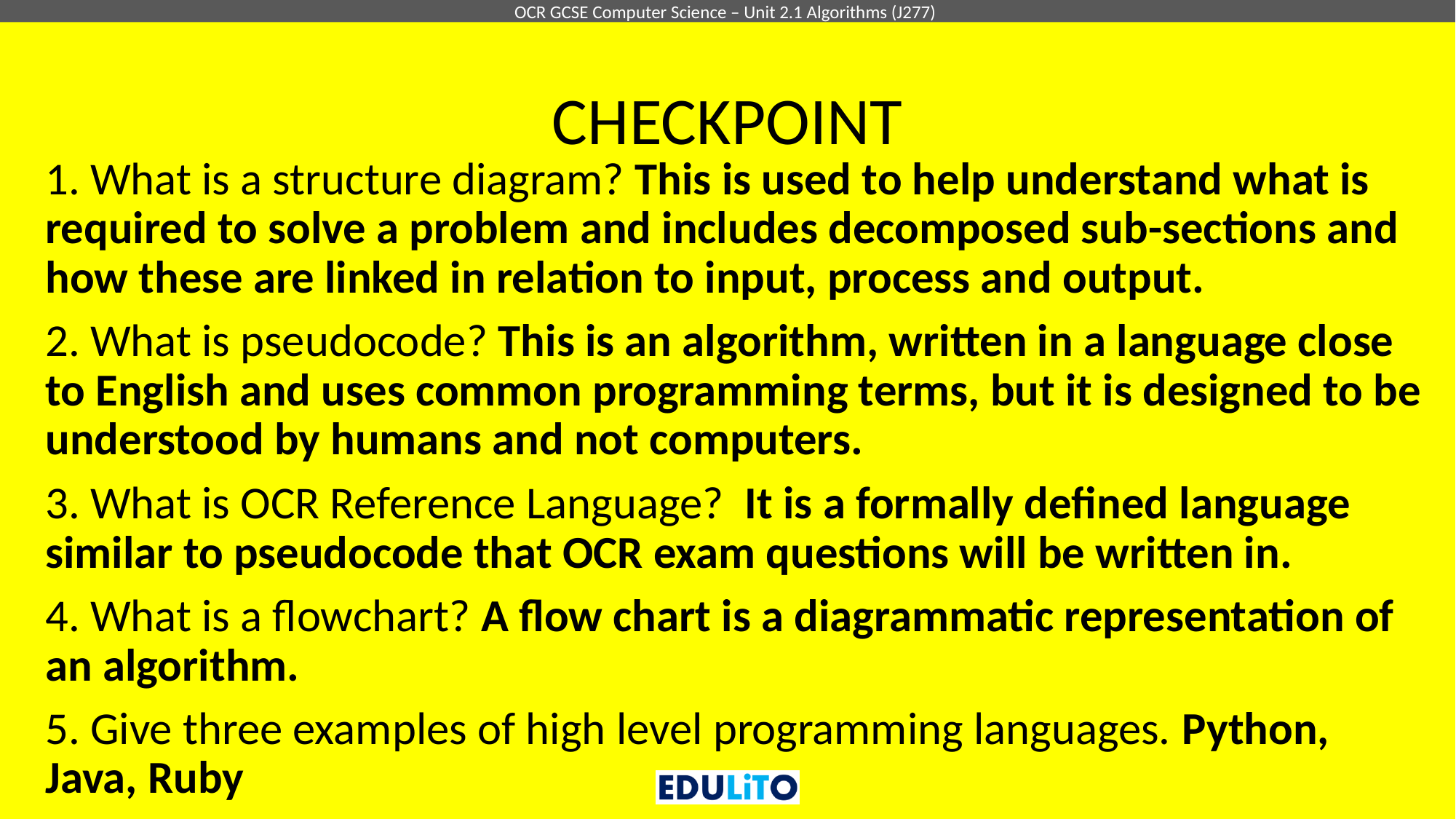

# CHECKPOINT
1. What is a structure diagram? This is used to help understand what is required to solve a problem and includes decomposed sub-sections and how these are linked in relation to input, process and output.
2. What is pseudocode? This is an algorithm, written in a language close to English and uses common programming terms, but it is designed to be understood by humans and not computers.
3. What is OCR Reference Language?  It is a formally defined language similar to pseudocode that OCR exam questions will be written in.
4. What is a flowchart? A flow chart is a diagrammatic representation of an algorithm.
5. Give three examples of high level programming languages. Python, Java, Ruby